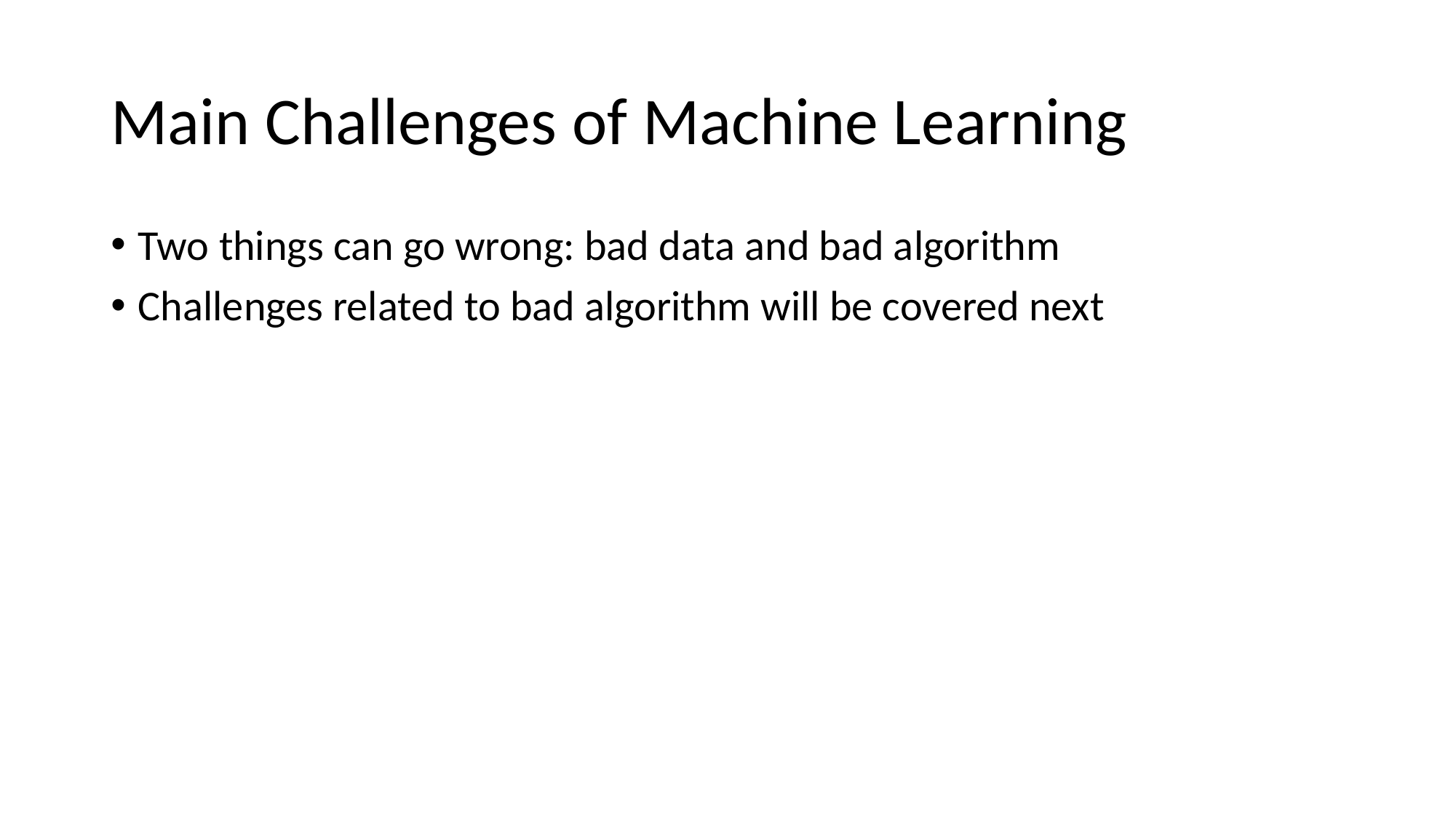

# Main Challenges of Machine Learning
Two things can go wrong: bad data and bad algorithm
Challenges related to bad algorithm will be covered next